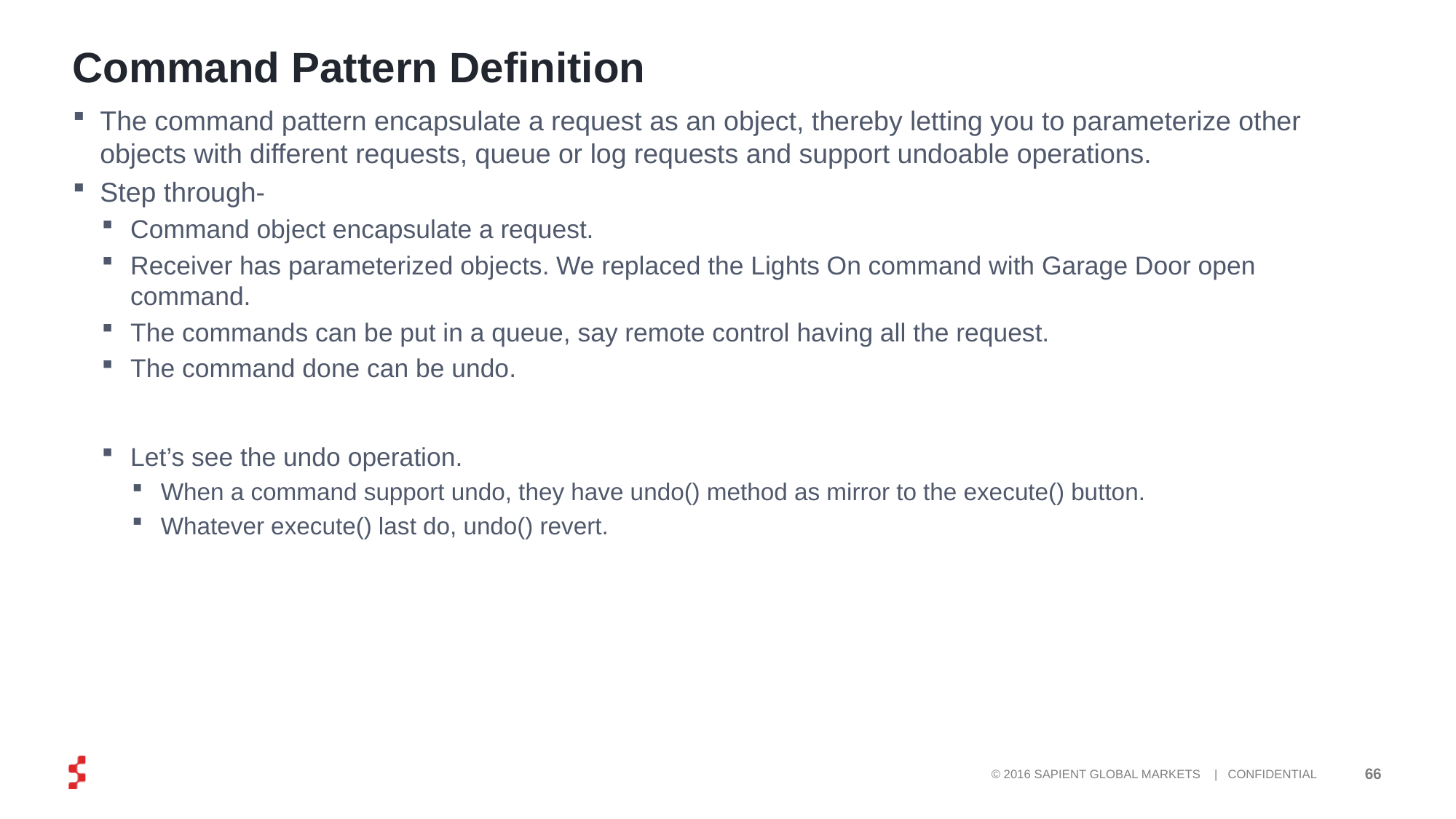

# Command Pattern Definition
The command pattern encapsulate a request as an object, thereby letting you to parameterize other objects with different requests, queue or log requests and support undoable operations.
Step through-
Command object encapsulate a request.
Receiver has parameterized objects. We replaced the Lights On command with Garage Door open command.
The commands can be put in a queue, say remote control having all the request.
The command done can be undo.

Let’s see the undo operation.
When a command support undo, they have undo() method as mirror to the execute() button.
Whatever execute() last do, undo() revert.